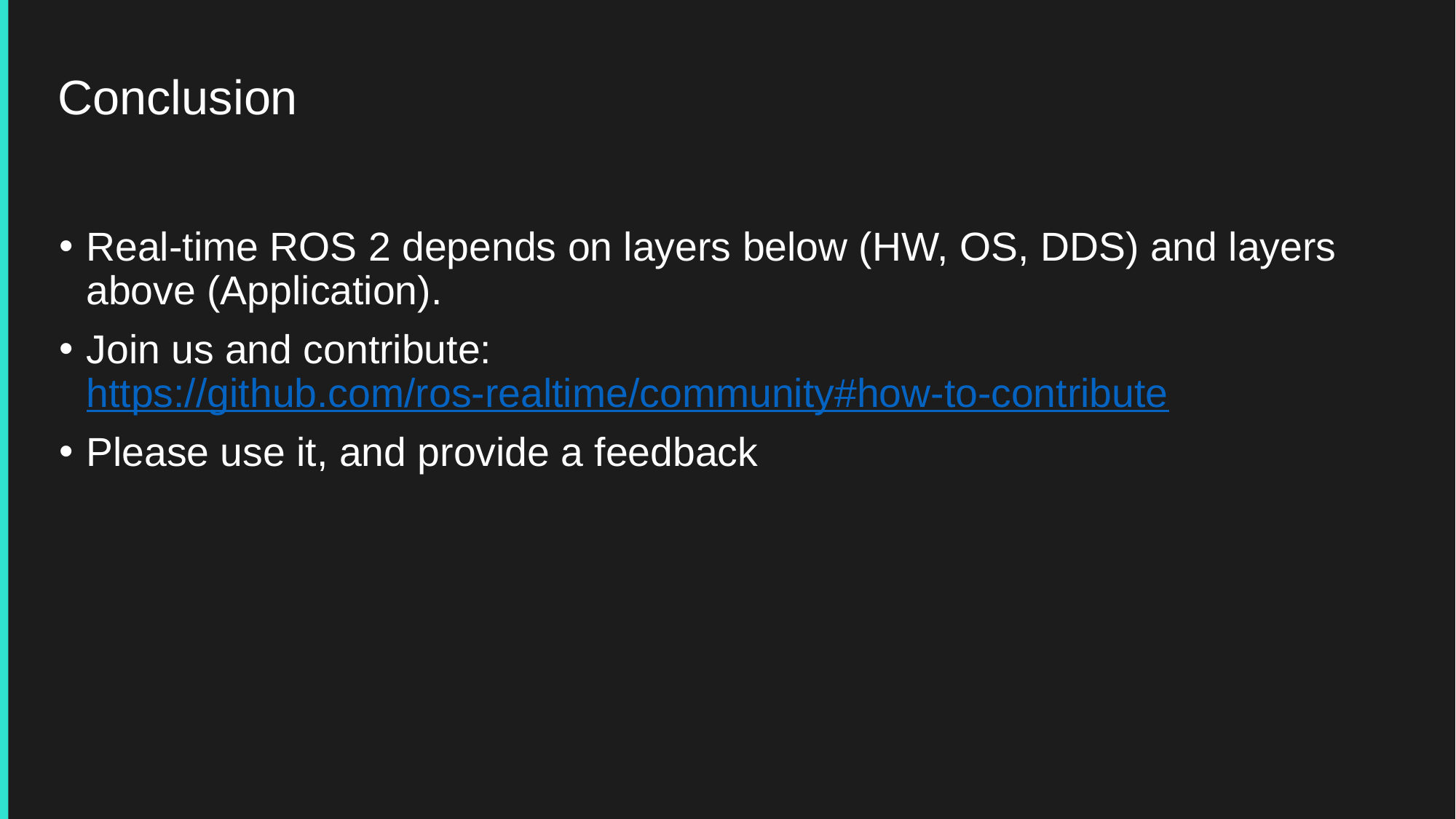

# Conclusion
Real-time ROS 2 depends on layers below (HW, OS, DDS) and layers above (Application).
Join us and contribute: https://github.com/ros-realtime/community#how-to-contribute
Please use it, and provide a feedback